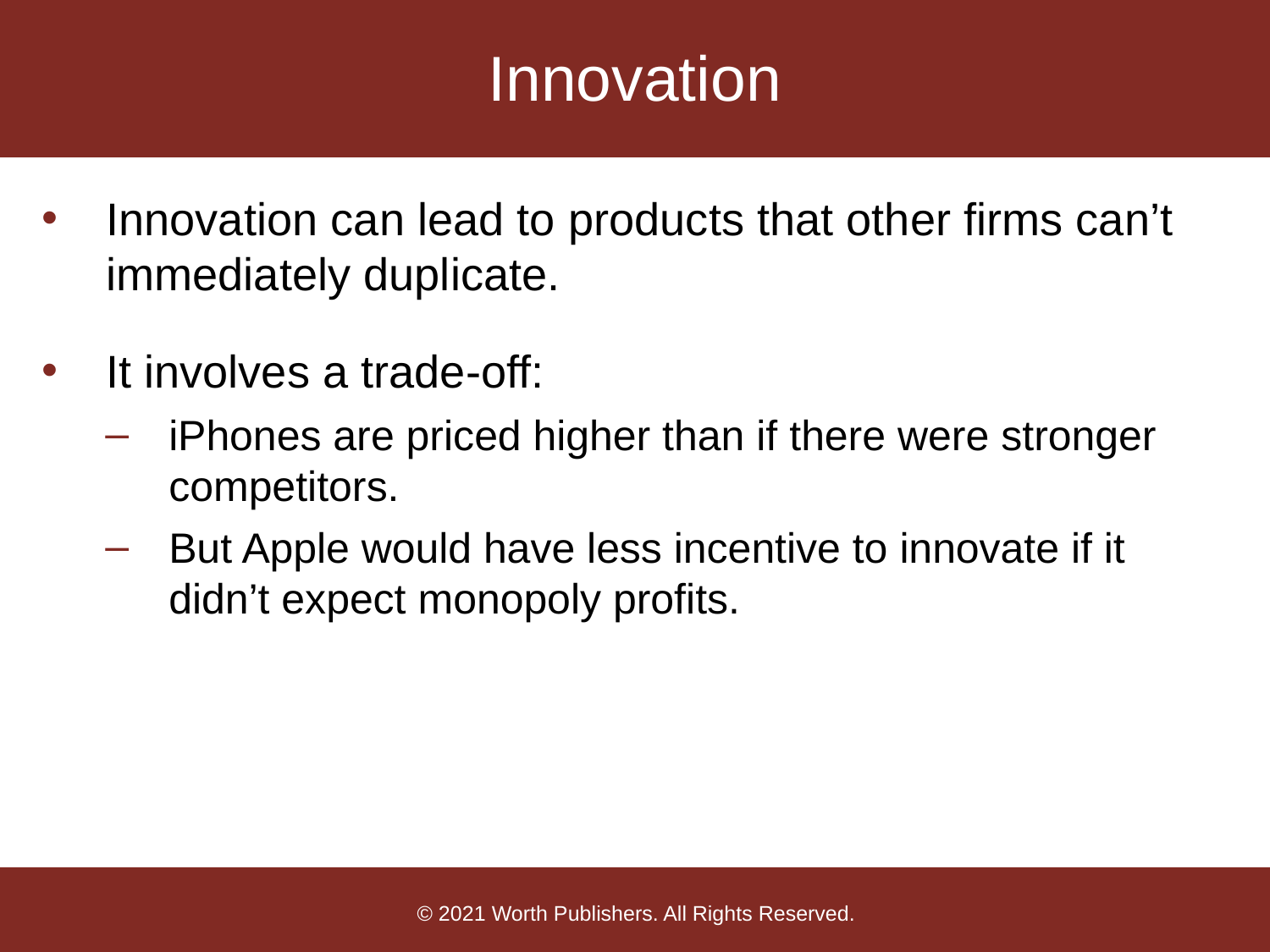

# Innovation
Innovation can lead to products that other firms can’t immediately duplicate.
It involves a trade-off:
iPhones are priced higher than if there were stronger competitors.
But Apple would have less incentive to innovate if it didn’t expect monopoly profits.